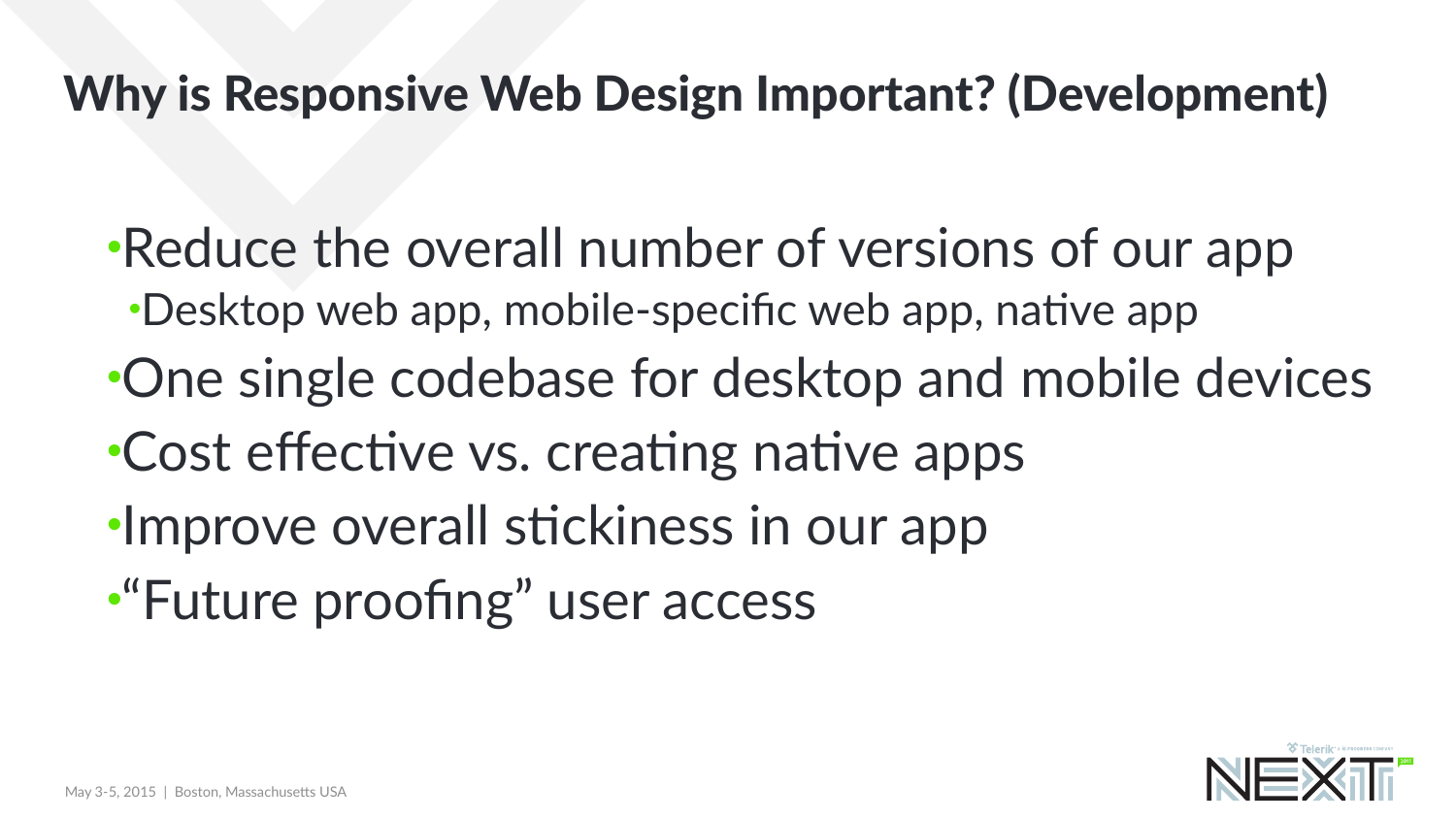

# Why is Responsive Web Design Important? (Development)
Reduce the overall number of versions of our app
Desktop web app, mobile-specific web app, native app
One single codebase for desktop and mobile devices
Cost effective vs. creating native apps
Improve overall stickiness in our app
“Future proofing” user access